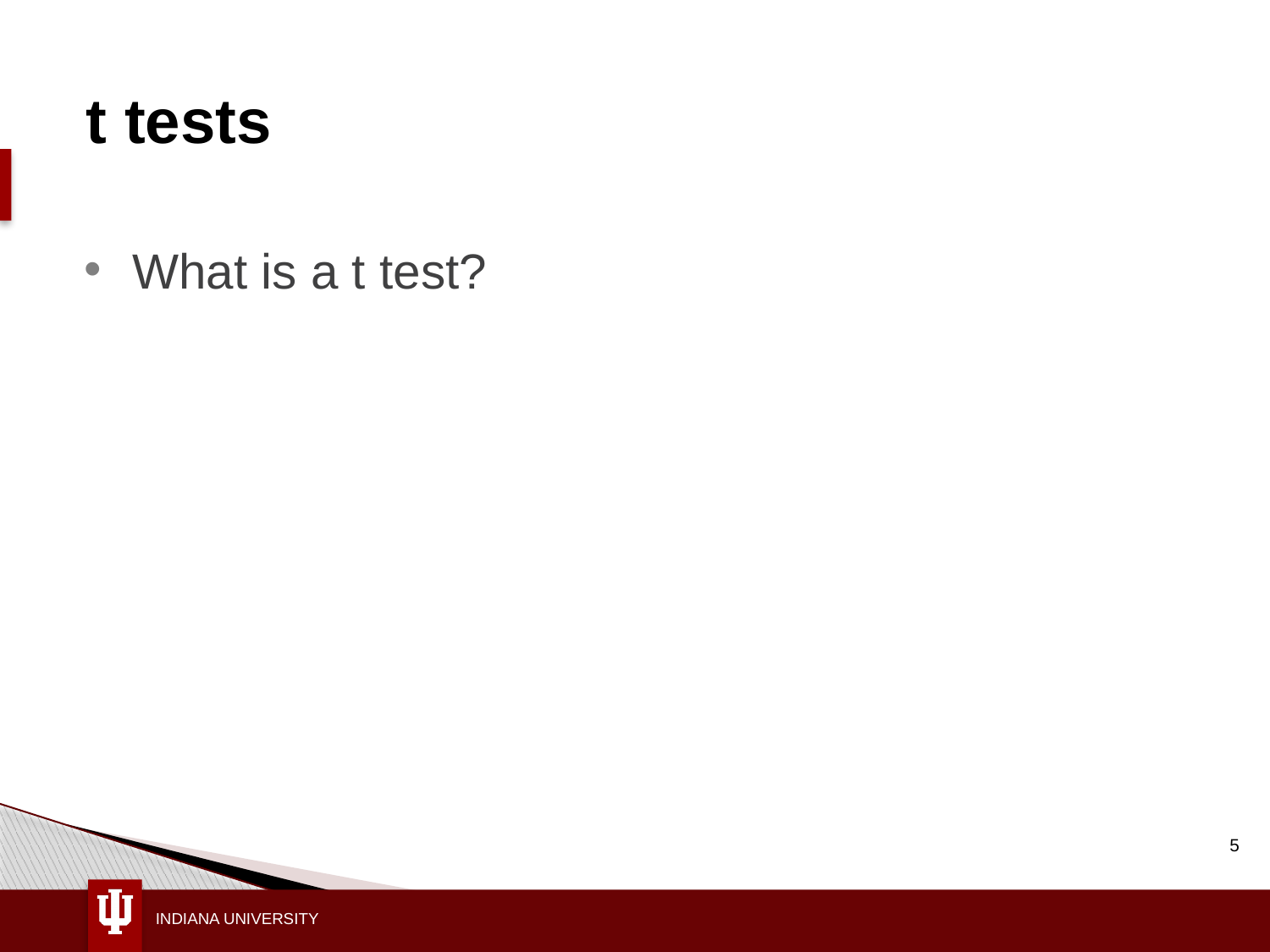

# t tests
What is a t test?

5